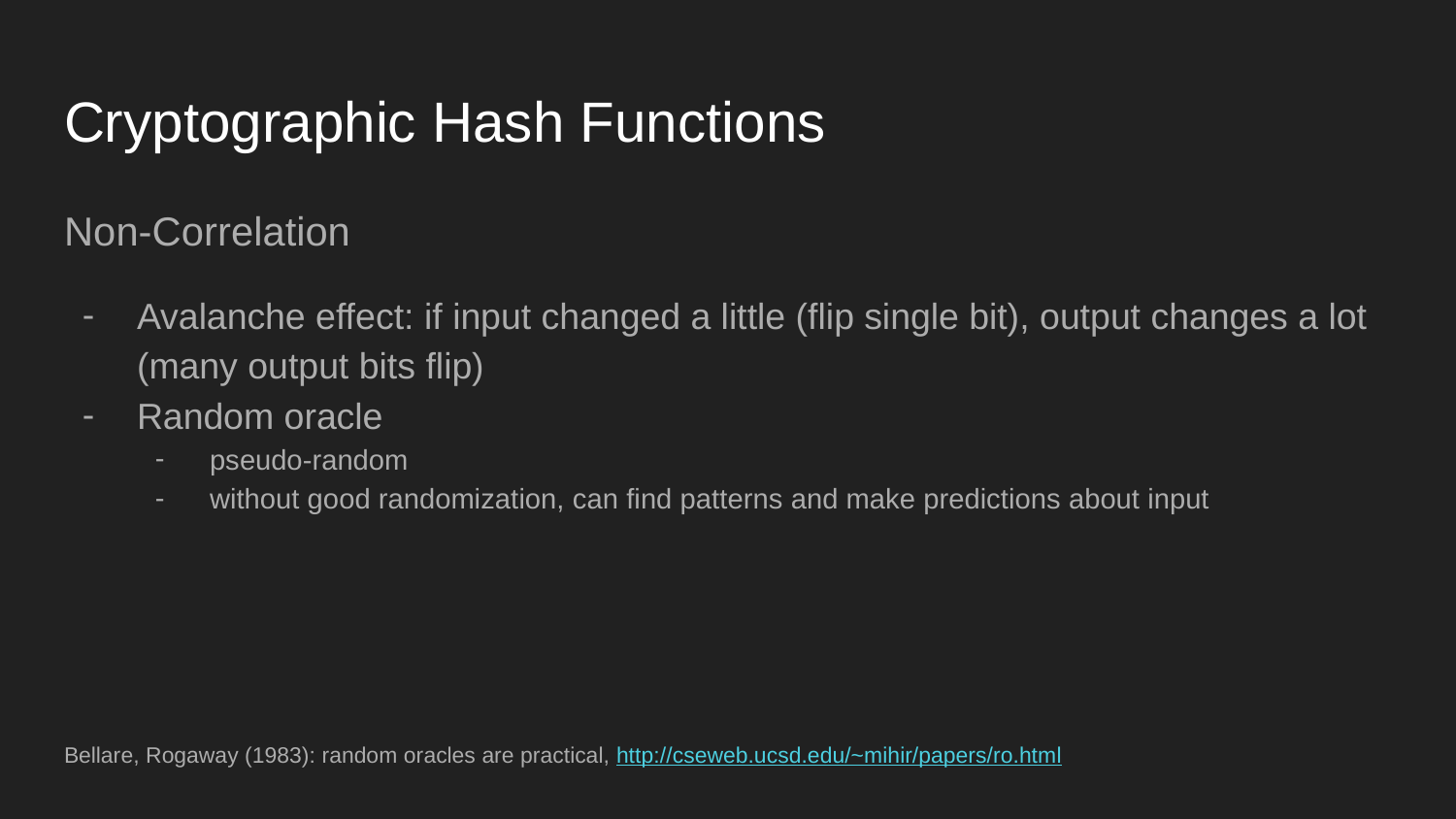

# Cryptographic Hash Functions

Non-Correlation
Avalanche effect: if input changed a little (flip single bit), output changes a lot (many output bits flip)
Random oracle
pseudo-random
without good randomization, can find patterns and make predictions about input
Bellare, Rogaway (1983): random oracles are practical, http://cseweb.ucsd.edu/~mihir/papers/ro.html